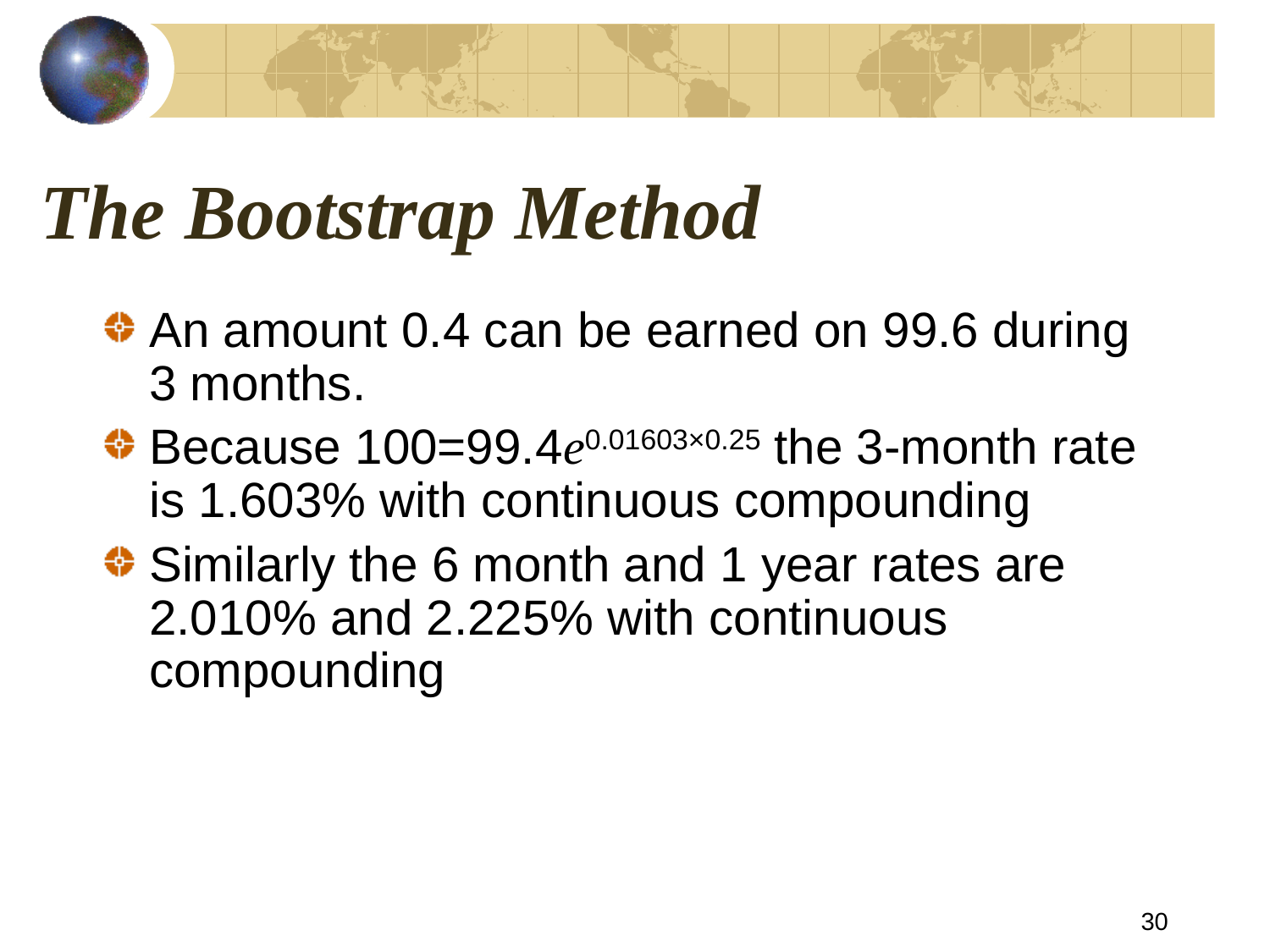

# The Bootstrap Method
An amount 0.4 can be earned on 99.6 during 3 months.
Because 100=99.4e0.01603×0.25 the 3-month rate is 1.603% with continuous compounding
Similarly the 6 month and 1 year rates are 2.010% and 2.225% with continuous compounding
30